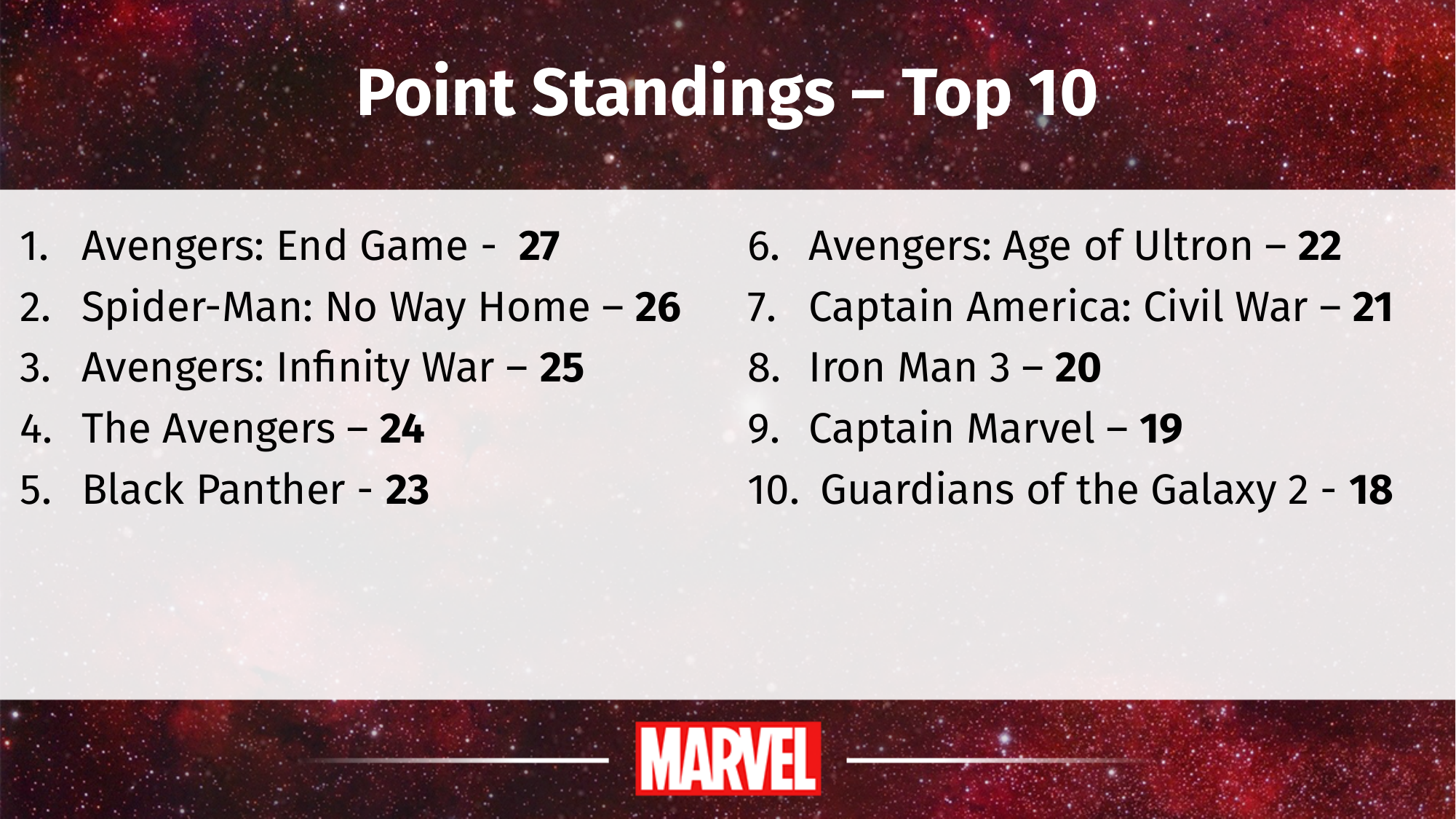

# Point Standings – Top 10
Avengers: End Game -  27
Spider-Man: No Way Home – 26
Avengers: Infinity War – 25
The Avengers – 24
Black Panther - 23
Avengers: Age of Ultron – 22
Captain America: Civil War – 21
Iron Man 3 – 20
Captain Marvel – 19
 Guardians of the Galaxy 2 - 18